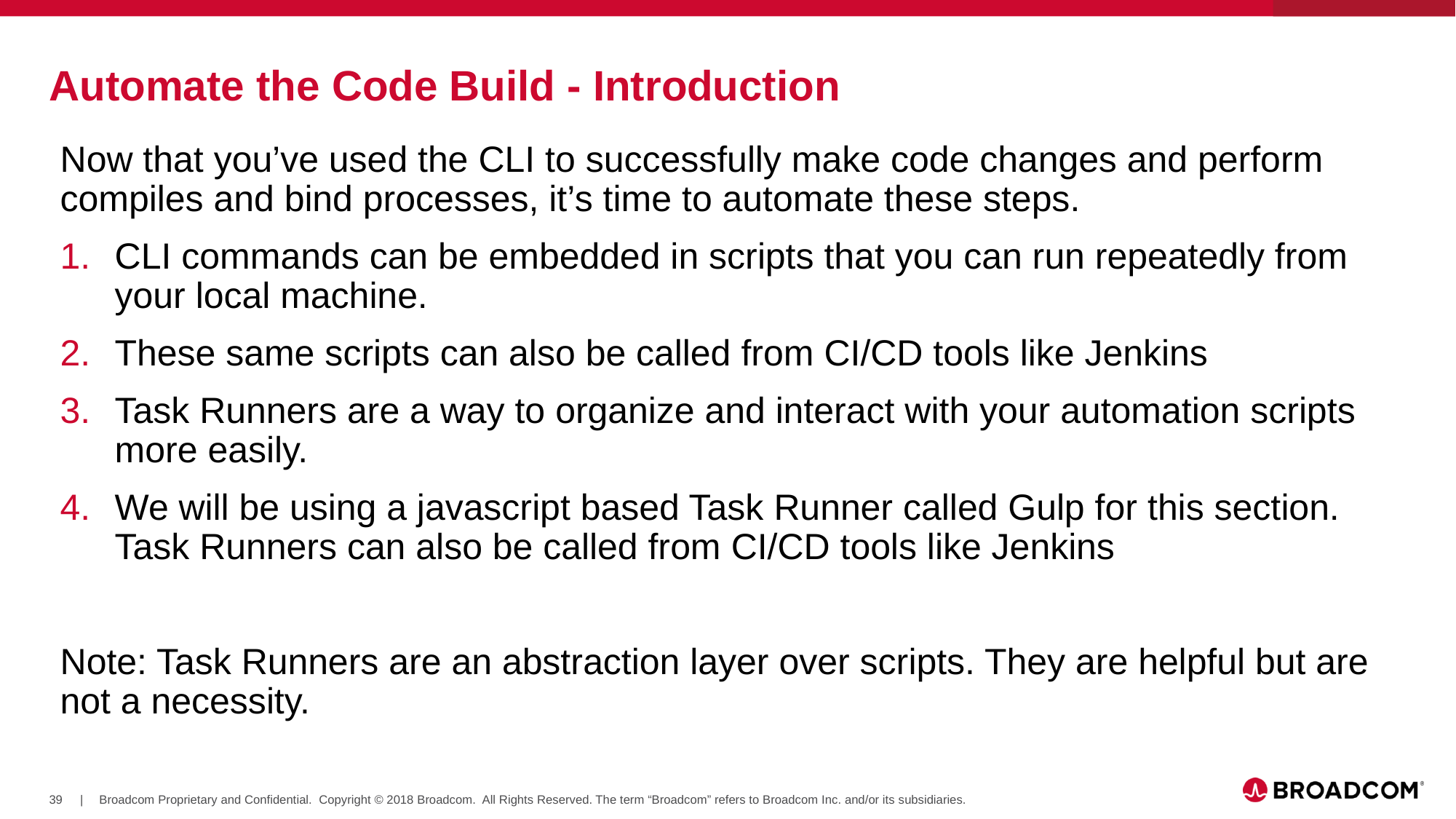

# Automate the Code Build - Introduction
Now that you’ve used the CLI to successfully make code changes and perform compiles and bind processes, it’s time to automate these steps.
CLI commands can be embedded in scripts that you can run repeatedly from your local machine.
These same scripts can also be called from CI/CD tools like Jenkins
Task Runners are a way to organize and interact with your automation scripts more easily.
We will be using a javascript based Task Runner called Gulp for this section. Task Runners can also be called from CI/CD tools like Jenkins

Note: Task Runners are an abstraction layer over scripts. They are helpful but are not a necessity.